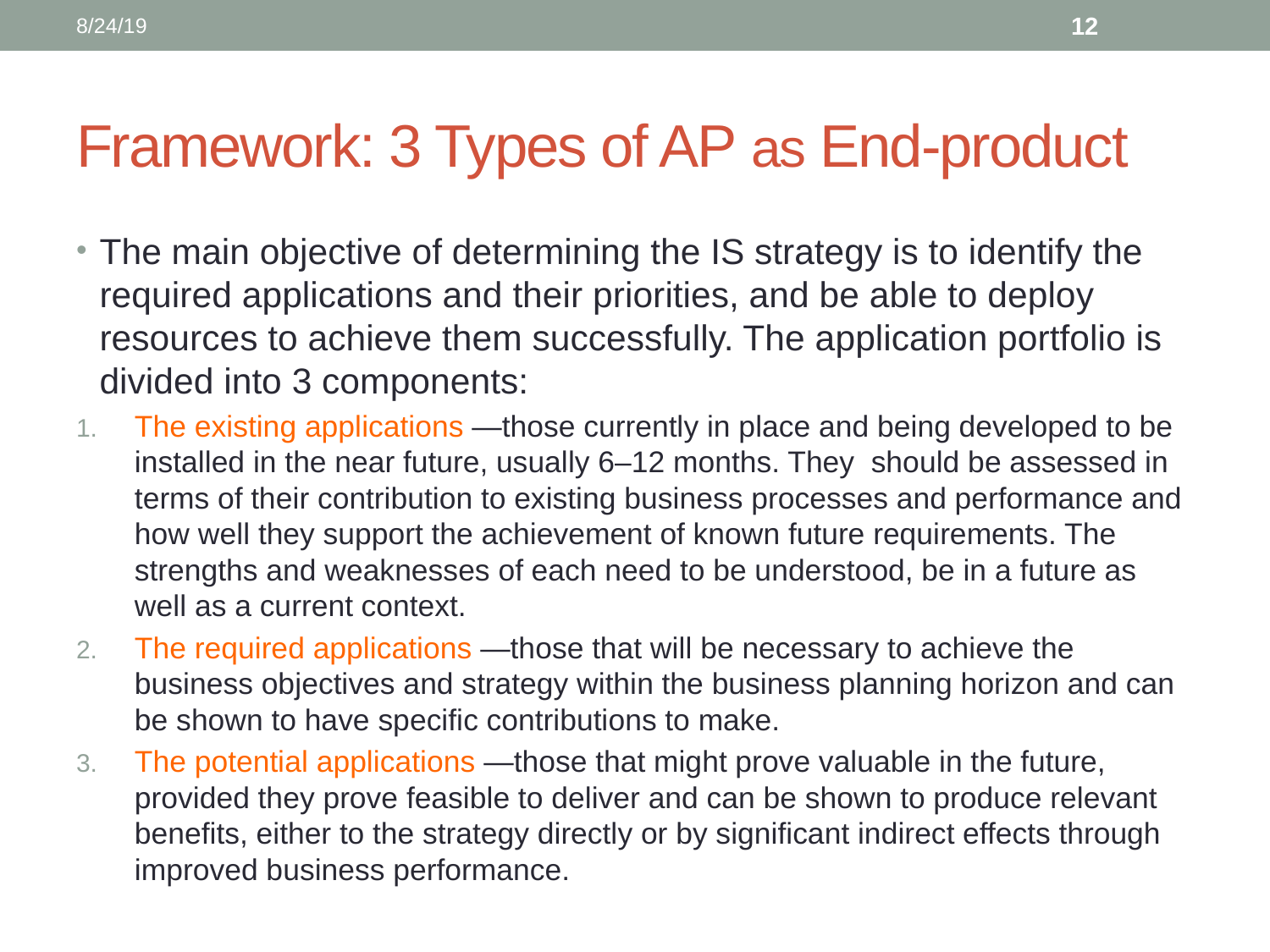

8/24/19
12
# Framework: 3 Types of AP as End-product
The main objective of determining the IS strategy is to identify the required applications and their priorities, and be able to deploy resources to achieve them successfully. The application portfolio is divided into 3 components:
The existing applications —those currently in place and being developed to be installed in the near future, usually 6–12 months. They  should be assessed in terms of their contribution to existing business processes and performance and how well they support the achievement of known future requirements. The strengths and weaknesses of each need to be understood, be in a future as well as a current context.
The required applications —those that will be necessary to achieve the business objectives and strategy within the business planning horizon and can be shown to have specific contributions to make.
The potential applications —those that might prove valuable in the future, provided they prove feasible to deliver and can be shown to produce relevant benefits, either to the strategy directly or by significant indirect effects through improved business performance.